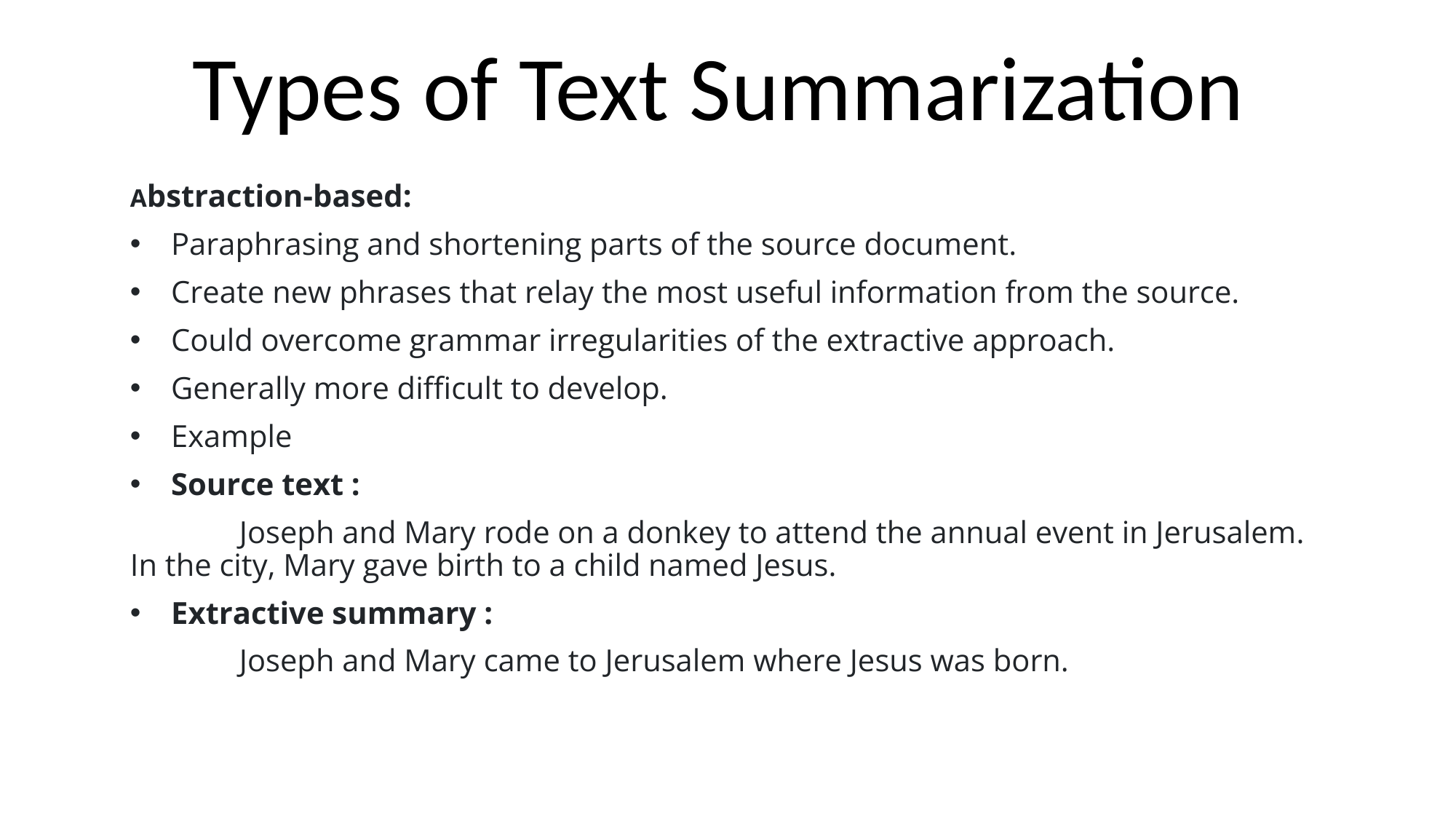

# Types of Text Summarization
Abstraction-based:
Paraphrasing and shortening parts of the source document.
Create new phrases that relay the most useful information from the source.
Could overcome grammar irregularities of the extractive approach.
Generally more difficult to develop.
Example
Source text :
	Joseph and Mary rode on a donkey to attend the annual event in Jerusalem. In the city, Mary gave birth to a child named Jesus.
Extractive summary :
	Joseph and Mary came to Jerusalem where Jesus was born.